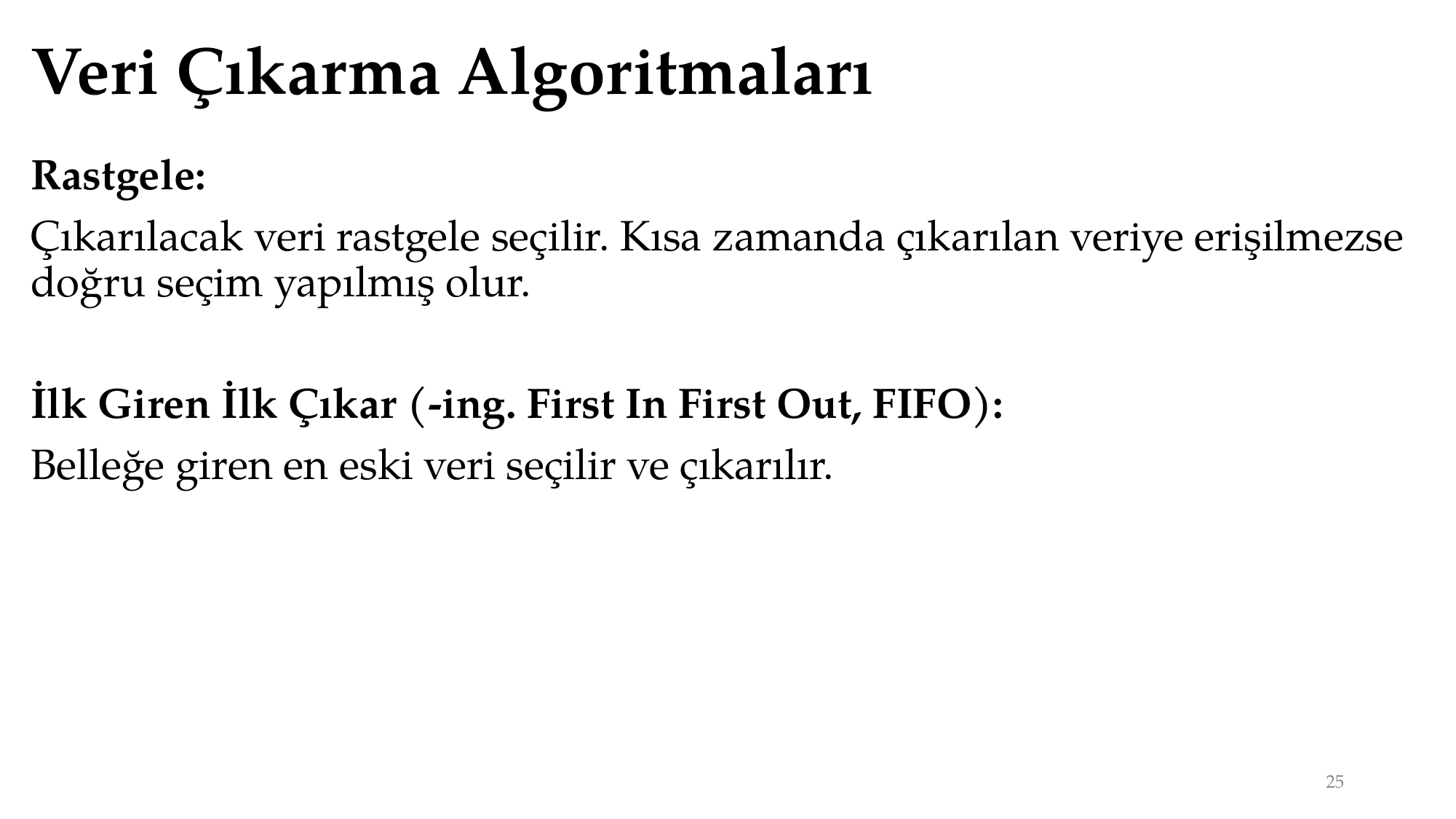

# Veri Çıkarma Algoritmaları
Rastgele:
Çıkarılacak veri rastgele seçilir. Kısa zamanda çıkarılan veriye erişilmezse doğru seçim yapılmış olur.

İlk Giren İlk Çıkar (-ing. First In First Out, FIFO):
Belleğe giren en eski veri seçilir ve çıkarılır.
25